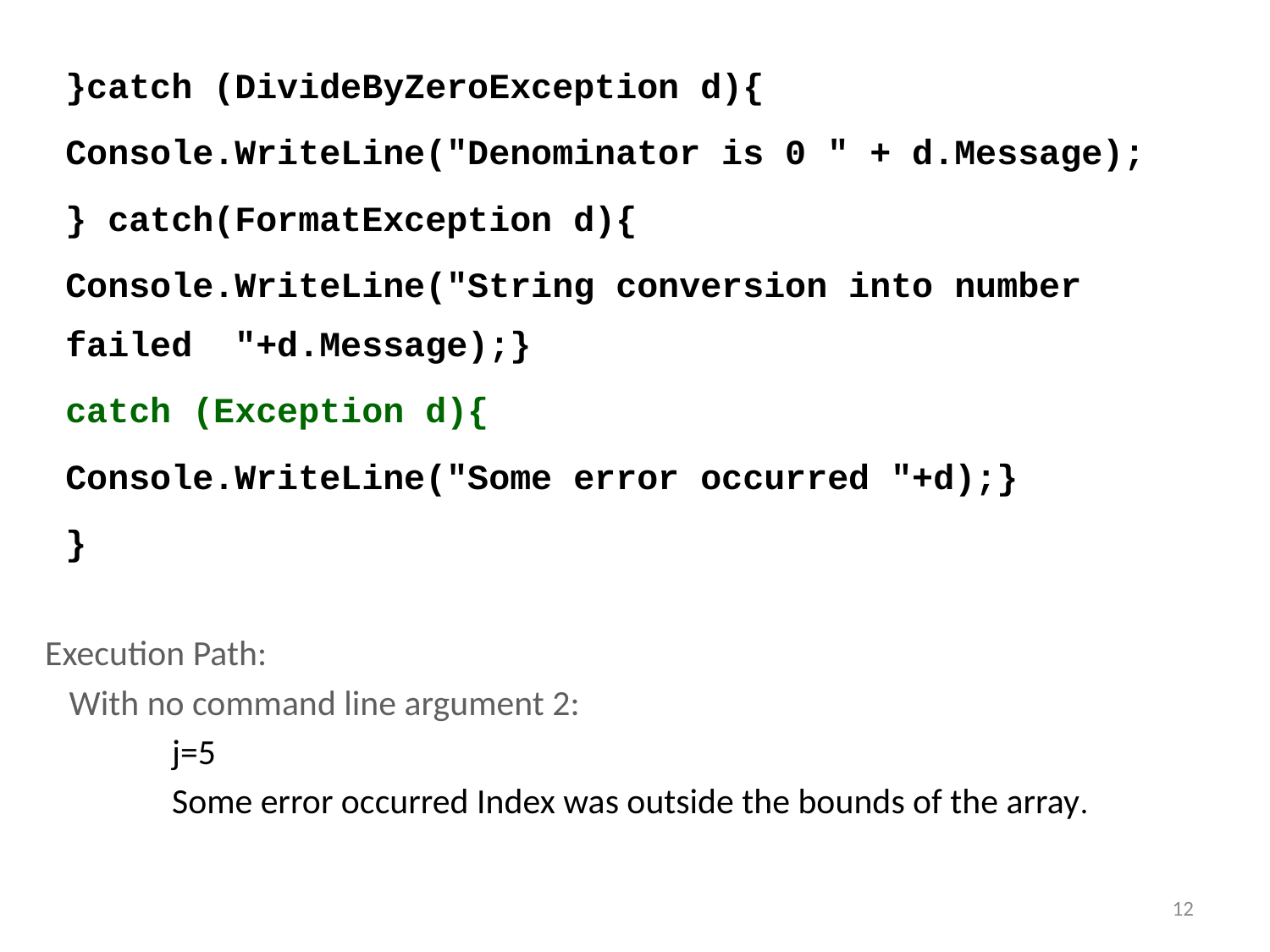

}catch (DivideByZeroException d){
Console.WriteLine("Denominator is 0 " + d.Message);
} catch(FormatException d){
Console.WriteLine("String conversion into number  failed  "+d.Message);}
catch (Exception d){
Console.WriteLine("Some error occurred "+d);}
}
Execution Path:
   With no command line argument 2:
	j=5
	Some error occurred Index was outside the bounds of the array.
12